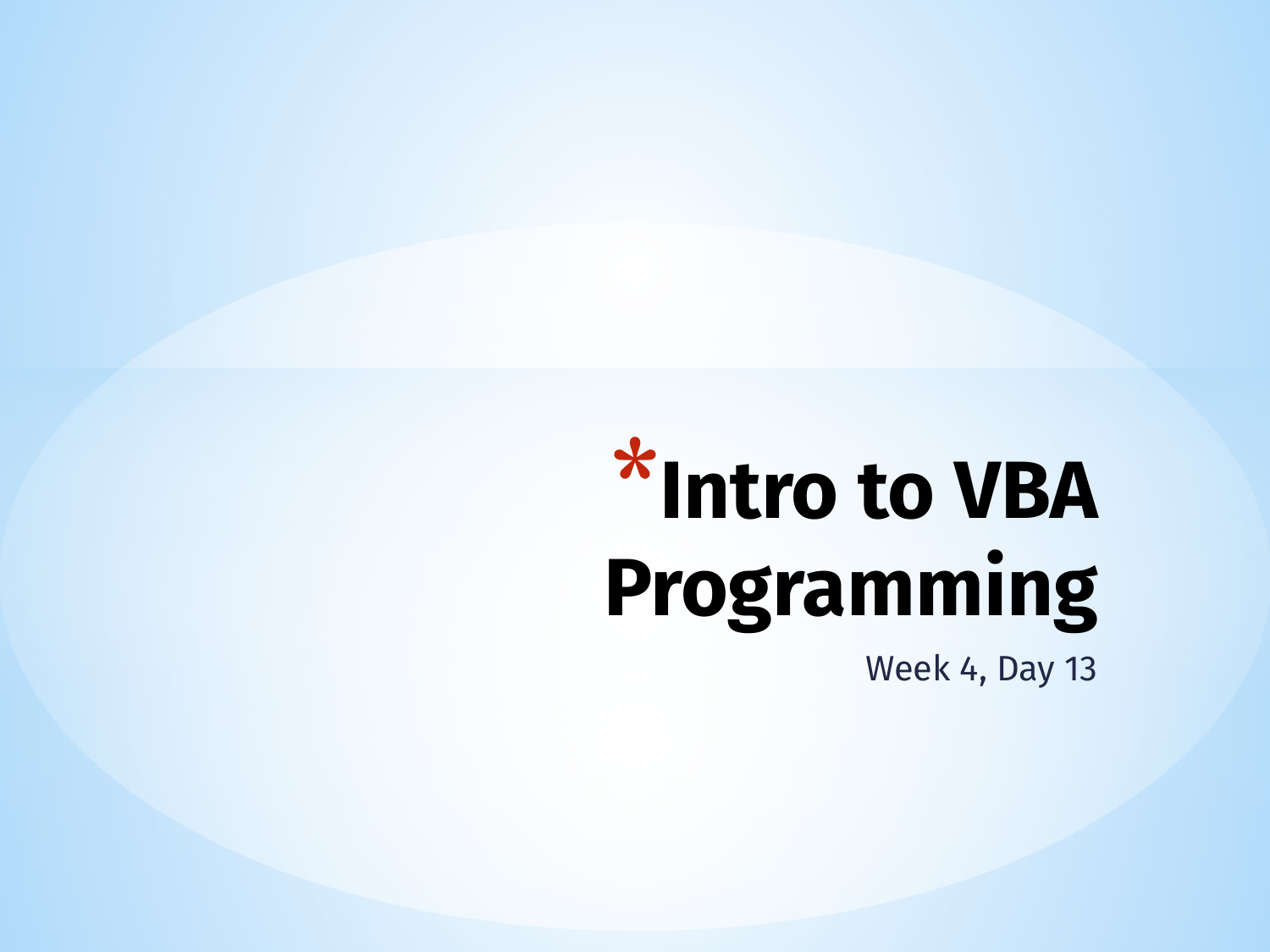

# Intro to VBA Programming
Week 4, Day 13